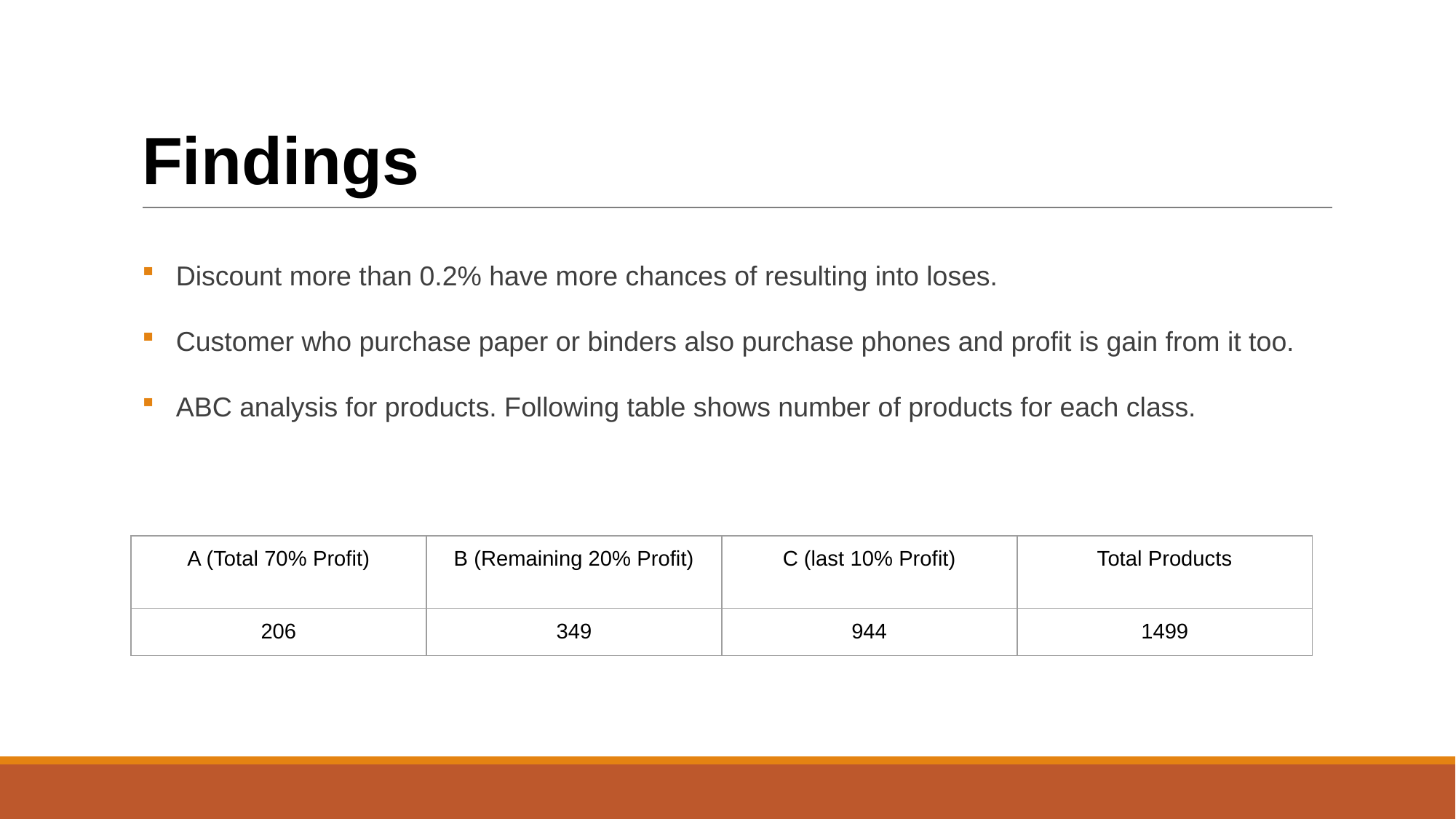

# Findings
Discount more than 0.2% have more chances of resulting into loses.
Customer who purchase paper or binders also purchase phones and profit is gain from it too.
ABC analysis for products. Following table shows number of products for each class.
| A (Total 70% Profit) | B (Remaining 20% Profit) | C (last 10% Profit) | Total Products |
| --- | --- | --- | --- |
| 206 | 349 | 944 | 1499 |